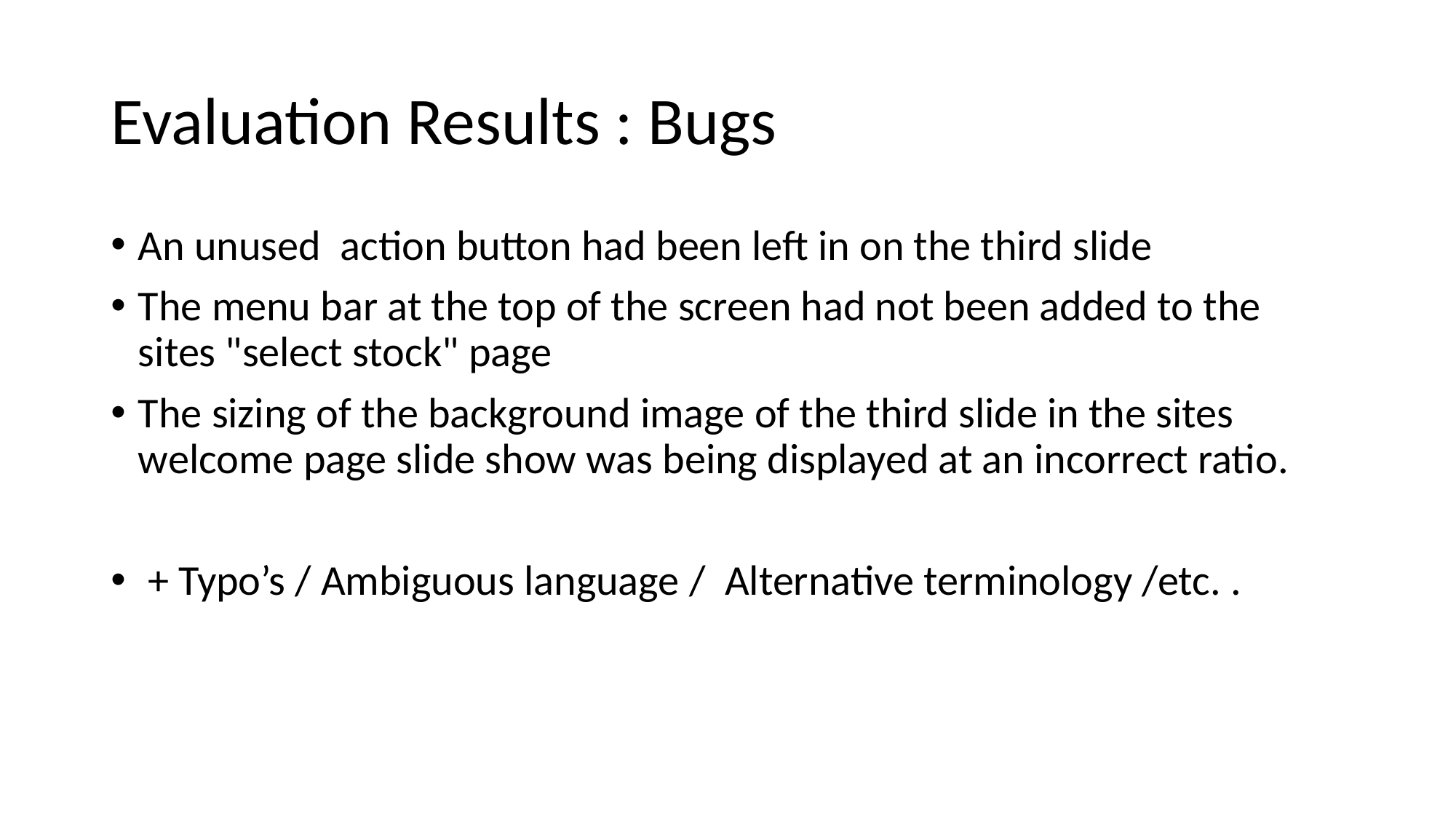

# Evaluation Results : Bugs
An unused  action button had been left in on the third slide
The menu bar at the top of the screen had not been added to the sites "select stock" page
The sizing of the background image of the third slide in the sites welcome page slide show was being displayed at an incorrect ratio.

 + Typo’s / Ambiguous language /  Alternative terminology /etc. .